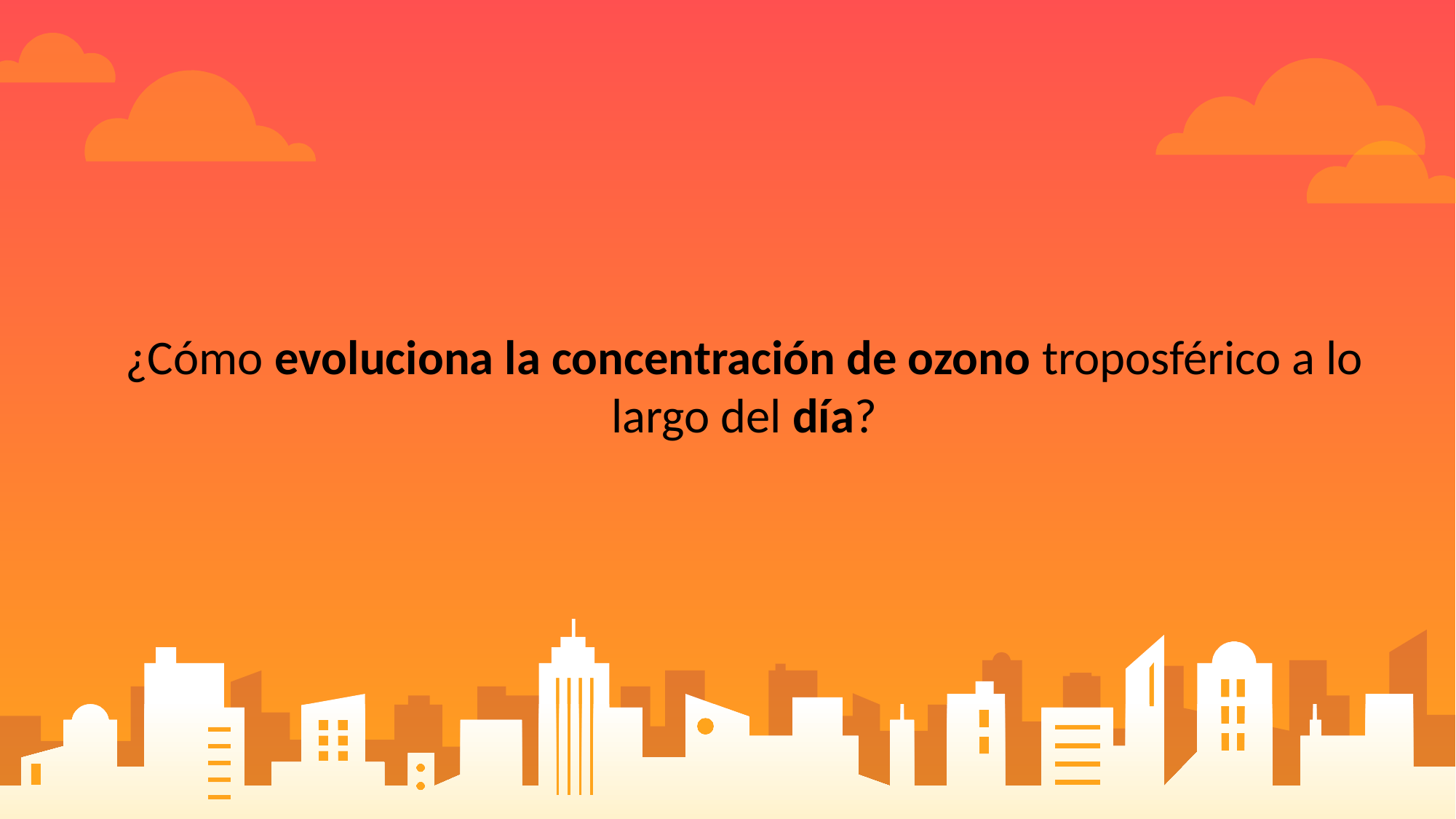

¿Cómo evoluciona la concentración de ozono troposférico a lo largo del día?